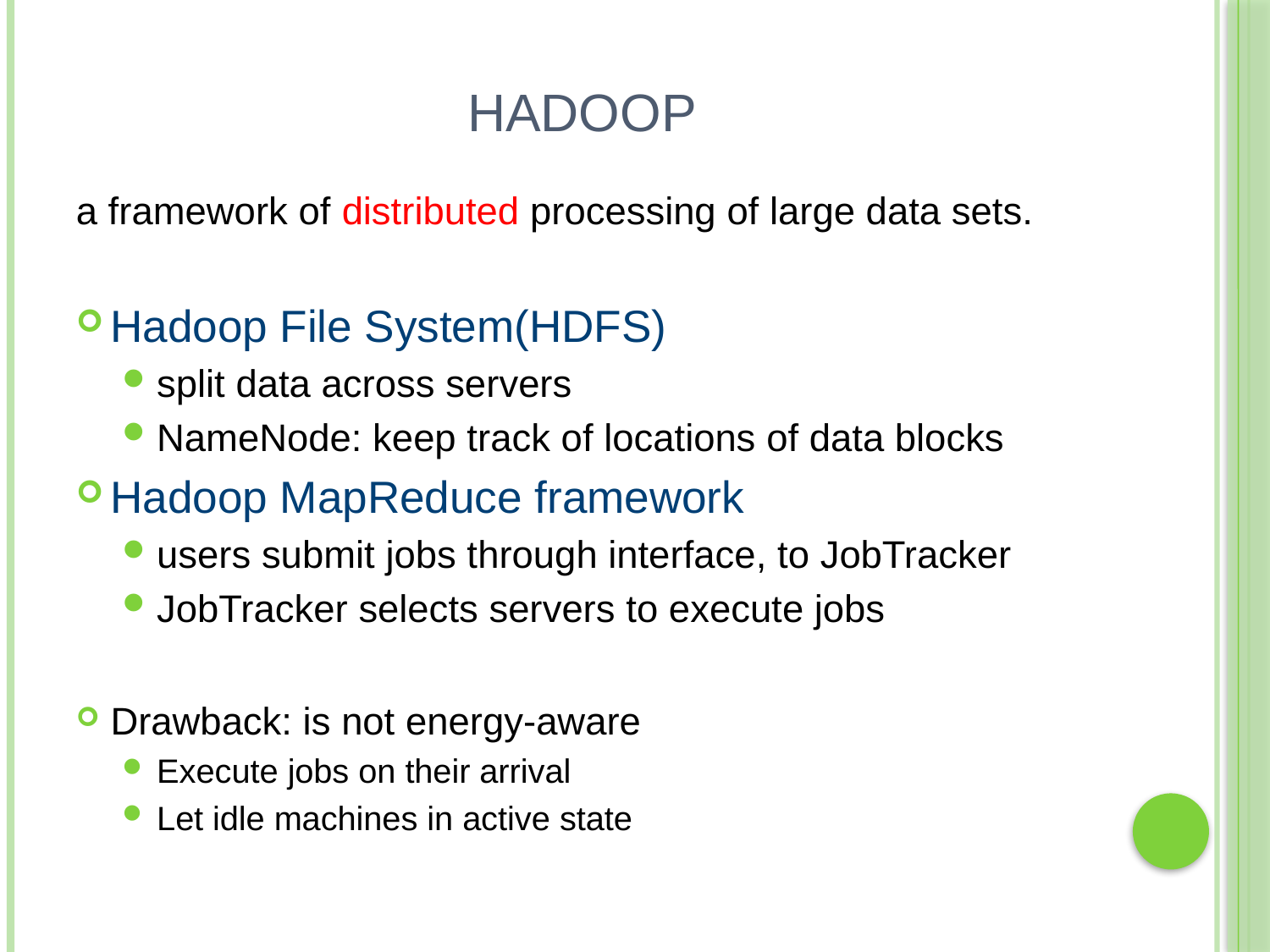

# Hadoop
a framework of distributed processing of large data sets.

Hadoop File System(HDFS)
split data across servers
NameNode: keep track of locations of data blocks
Hadoop MapReduce framework
users submit jobs through interface, to JobTracker
JobTracker selects servers to execute jobs

Drawback: is not energy-aware
Execute jobs on their arrival
Let idle machines in active state